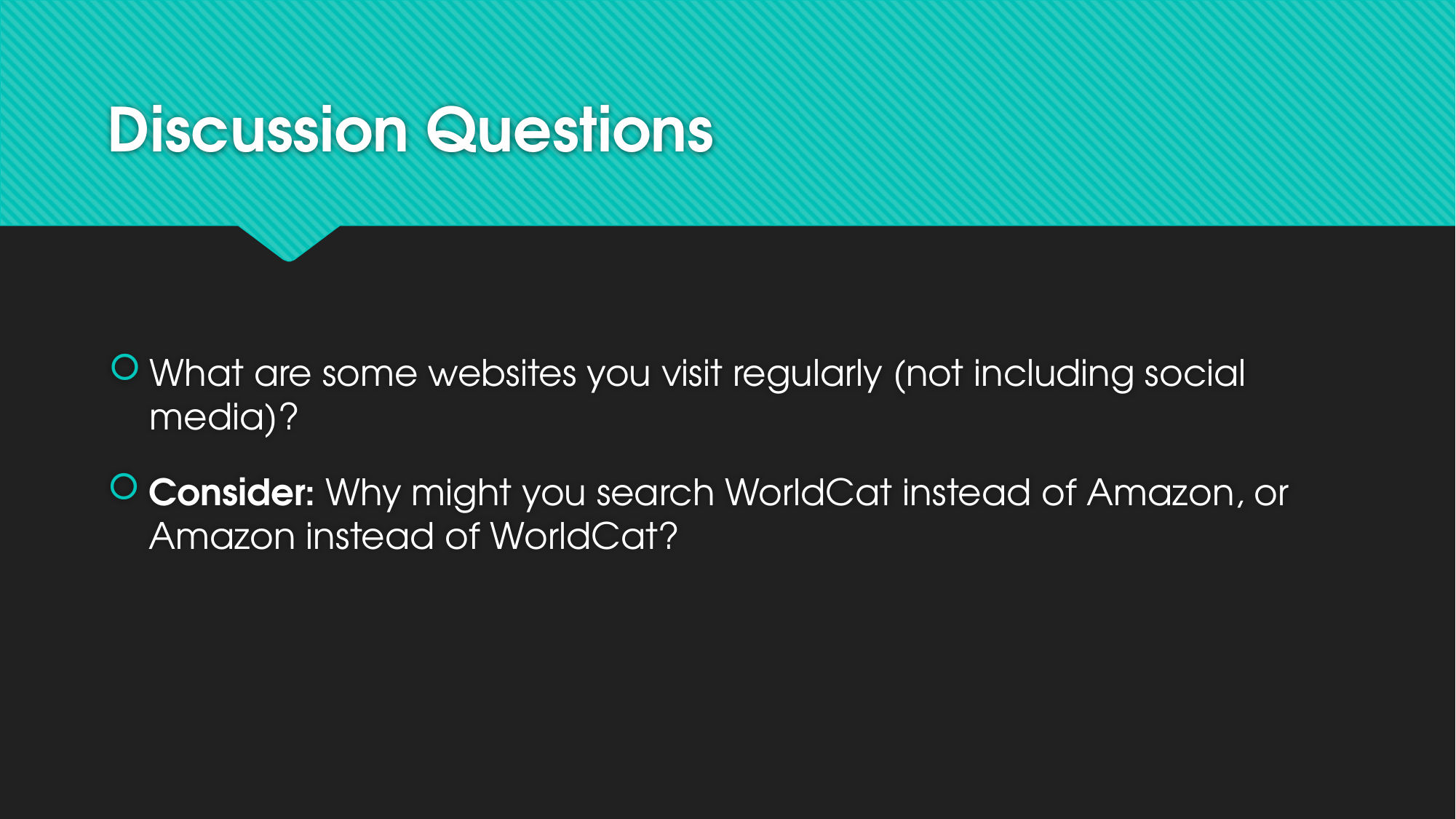

# Discussion Questions
What are some websites you visit regularly (not including social media)?
Consider: Why might you search WorldCat instead of Amazon, or Amazon instead of WorldCat?